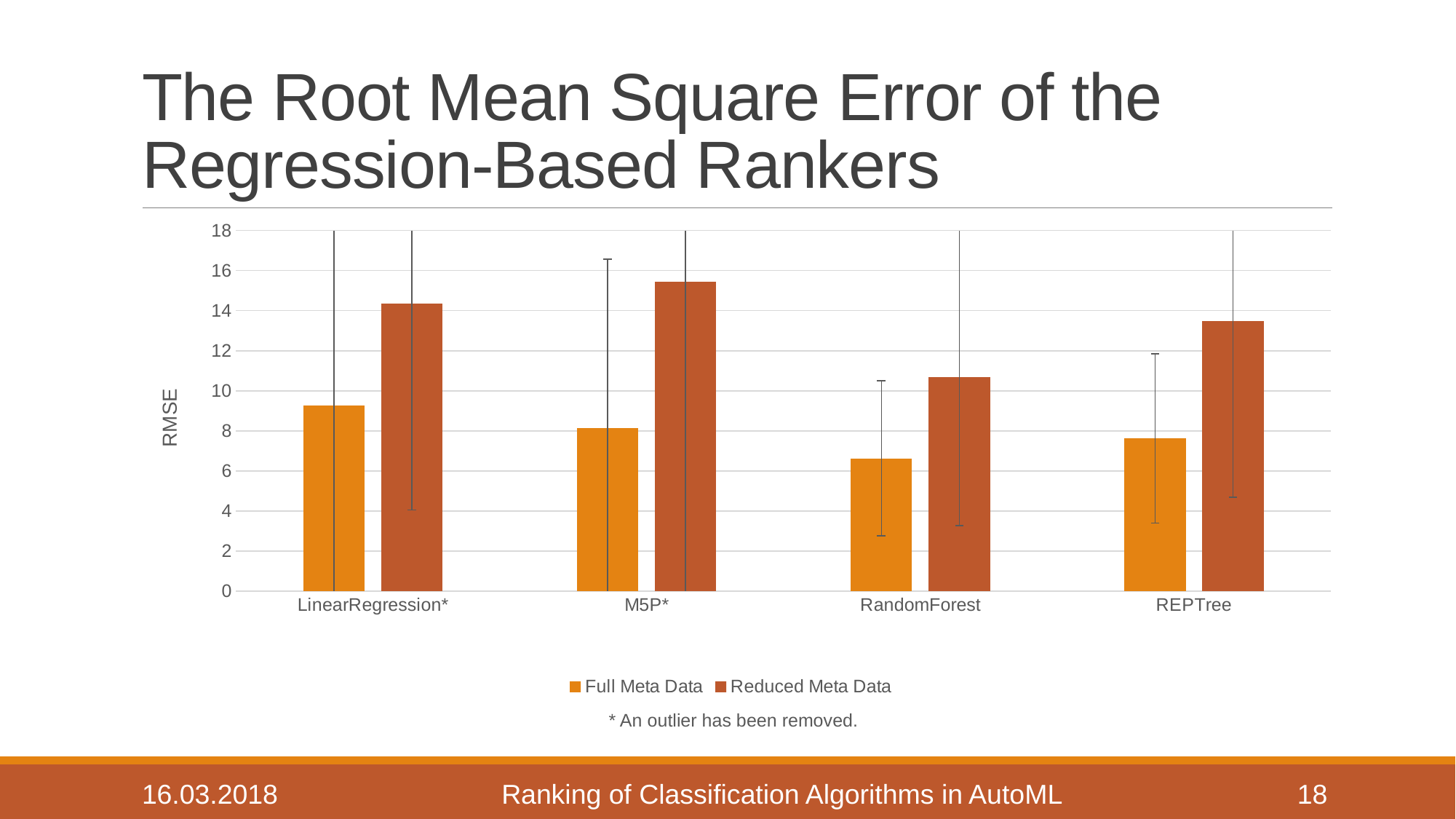

# The Root Mean Square Error of the Regression-Based Rankers

### Chart

| Category | Full Meta Data | Reduced Meta Data |
|---|---|---|
| LinearRegression* | 9.281 | 14.351 |
| M5P* | 8.127 | 15.444 |
| RandomForest | 6.625 | 10.692 |
| REPTree | 7.616 | 13.492 |
* An outlier has been removed.
16.03.2018
Ranking of Classification Algorithms in AutoML
18